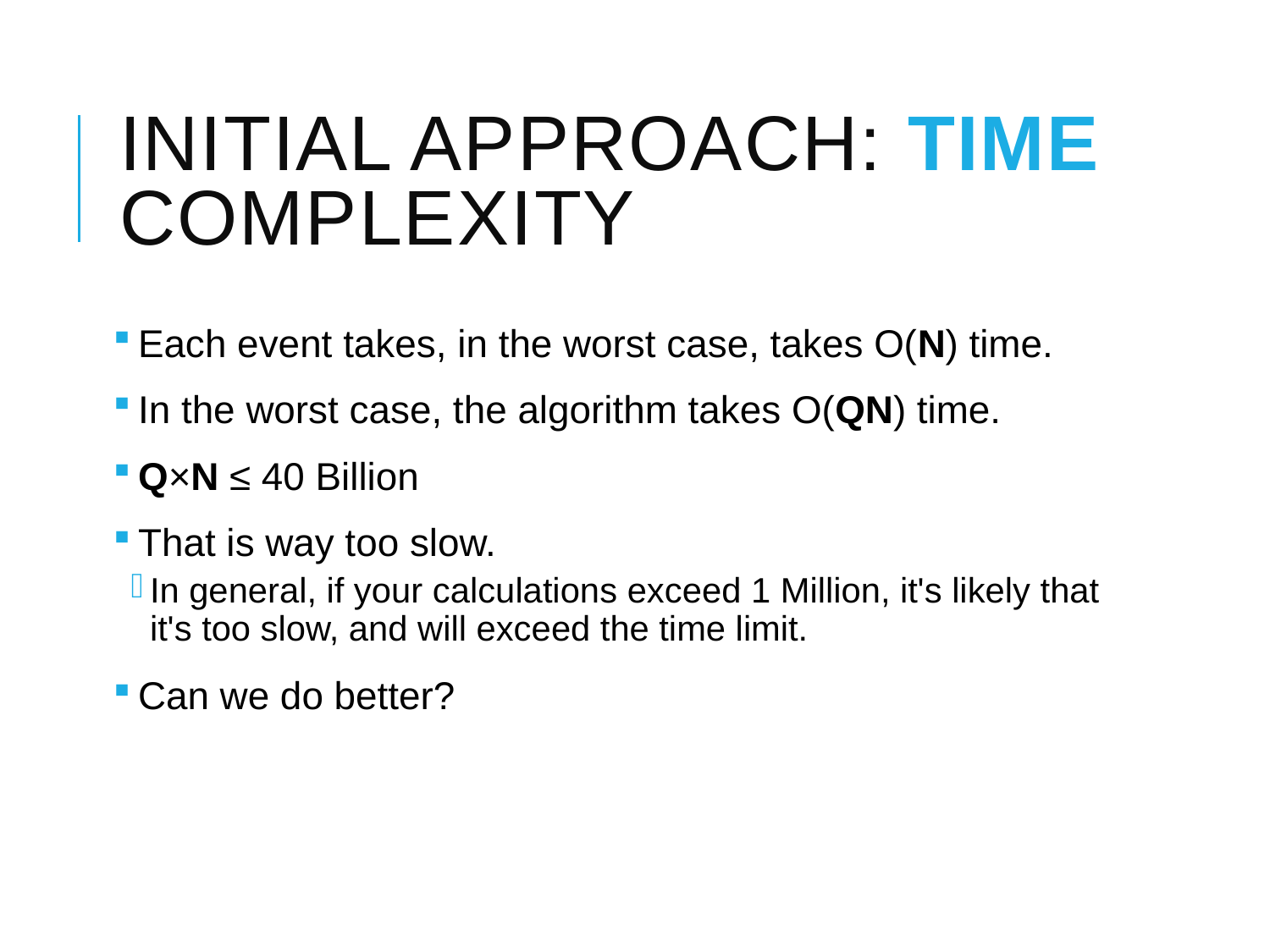

# Initial approach: Time complexity
Each event takes, in the worst case, takes O(N) time.
In the worst case, the algorithm takes O(QN) time.
Q×N ≤ 40 Billion
That is way too slow.
In general, if your calculations exceed 1 Million, it's likely that it's too slow, and will exceed the time limit.
Can we do better?